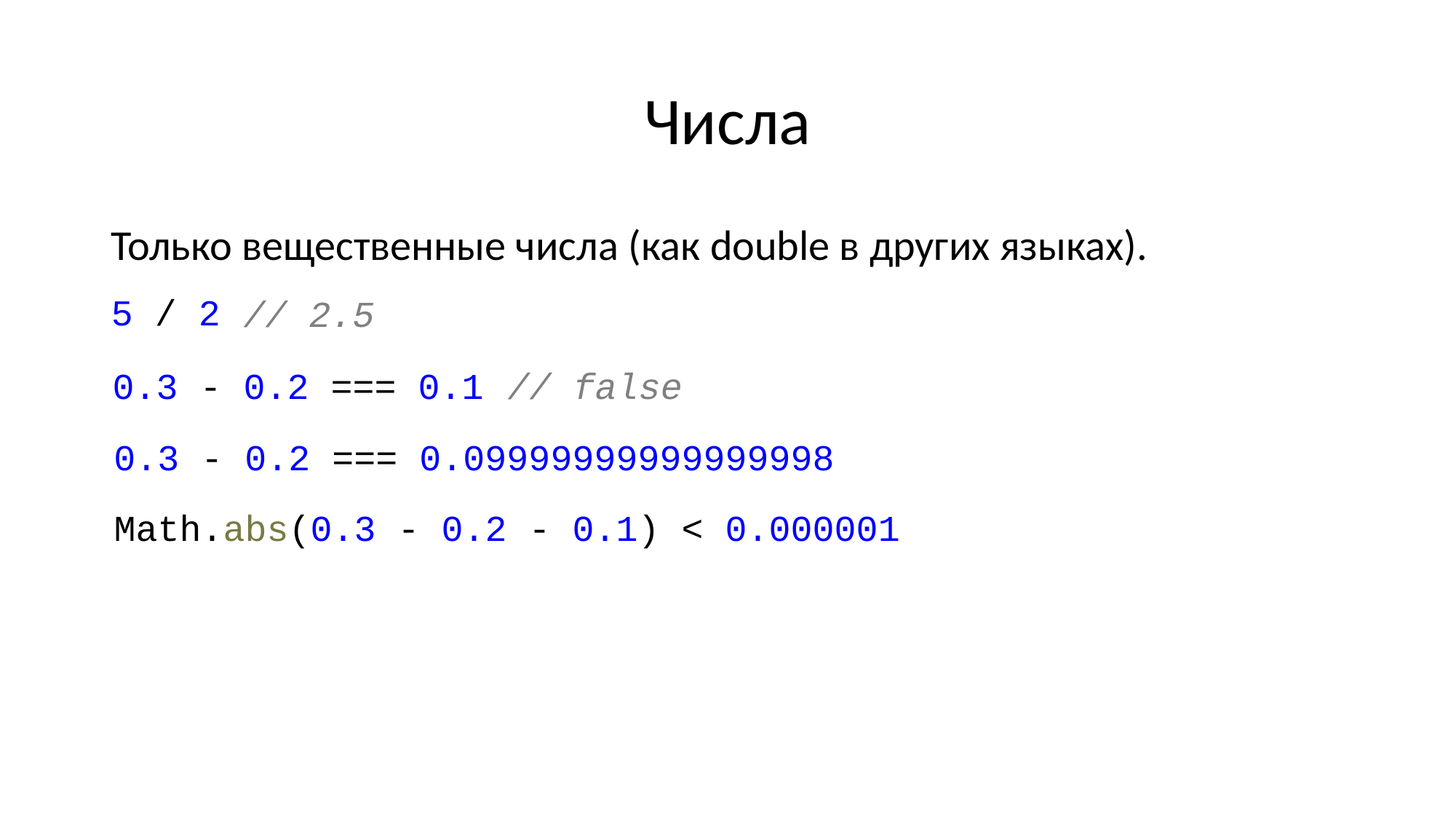

# Числа
Только вещественные числа (как double в других языках).

5 / 2
// 2.5
0.3 - 0.2 === 0.1
// false
0.3 - 0.2 === 0.09999999999999998
Math.abs(0.3 - 0.2 - 0.1) < 0.000001